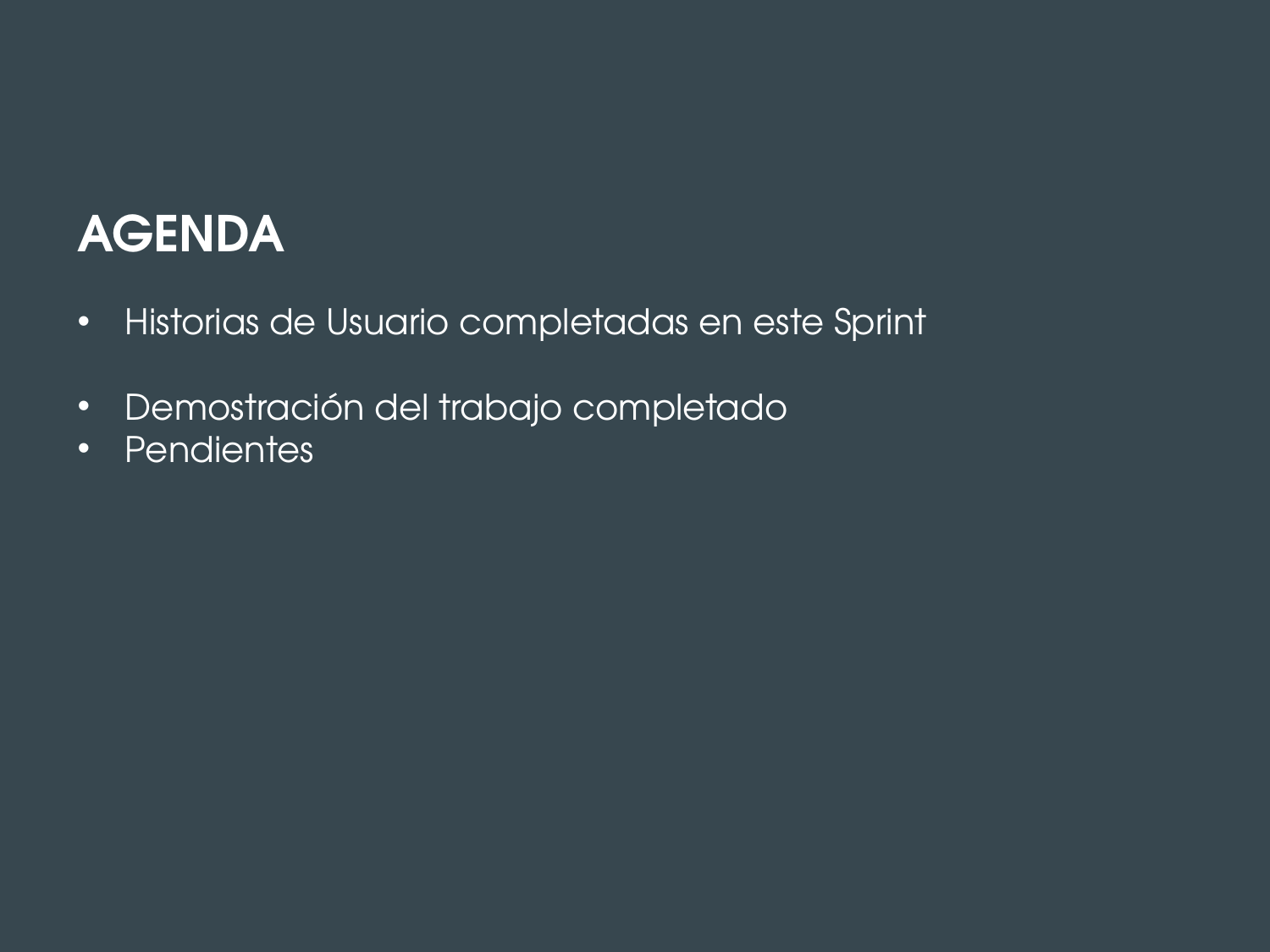

AGENDA

Historias de Usuario completadas en este Sprint

Demostración del trabajo completado
Pendientes